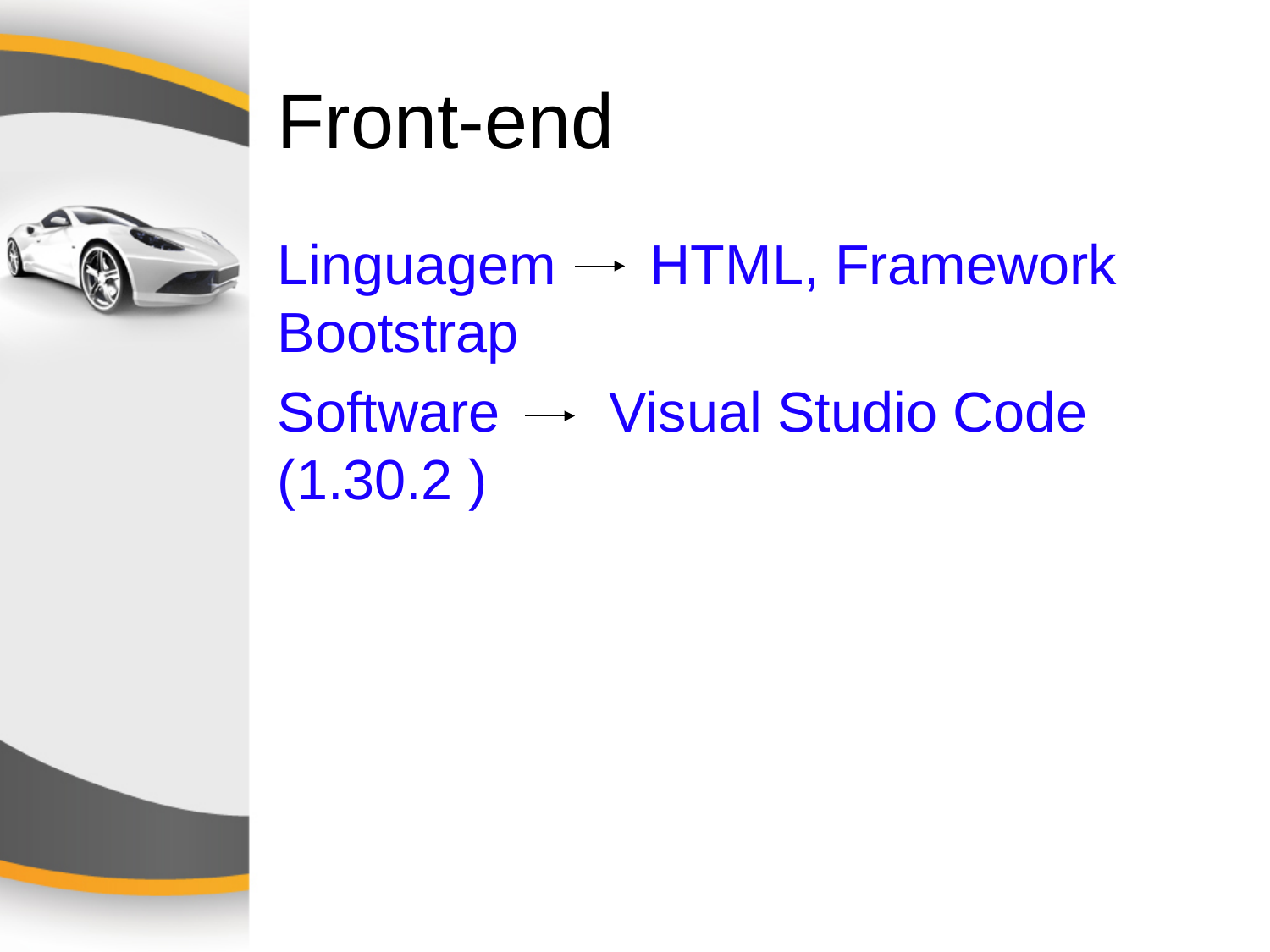

# Front-end
Linguagem      HTML, Framework Bootstrap
Software       Visual Studio Code  (1.30.2 )